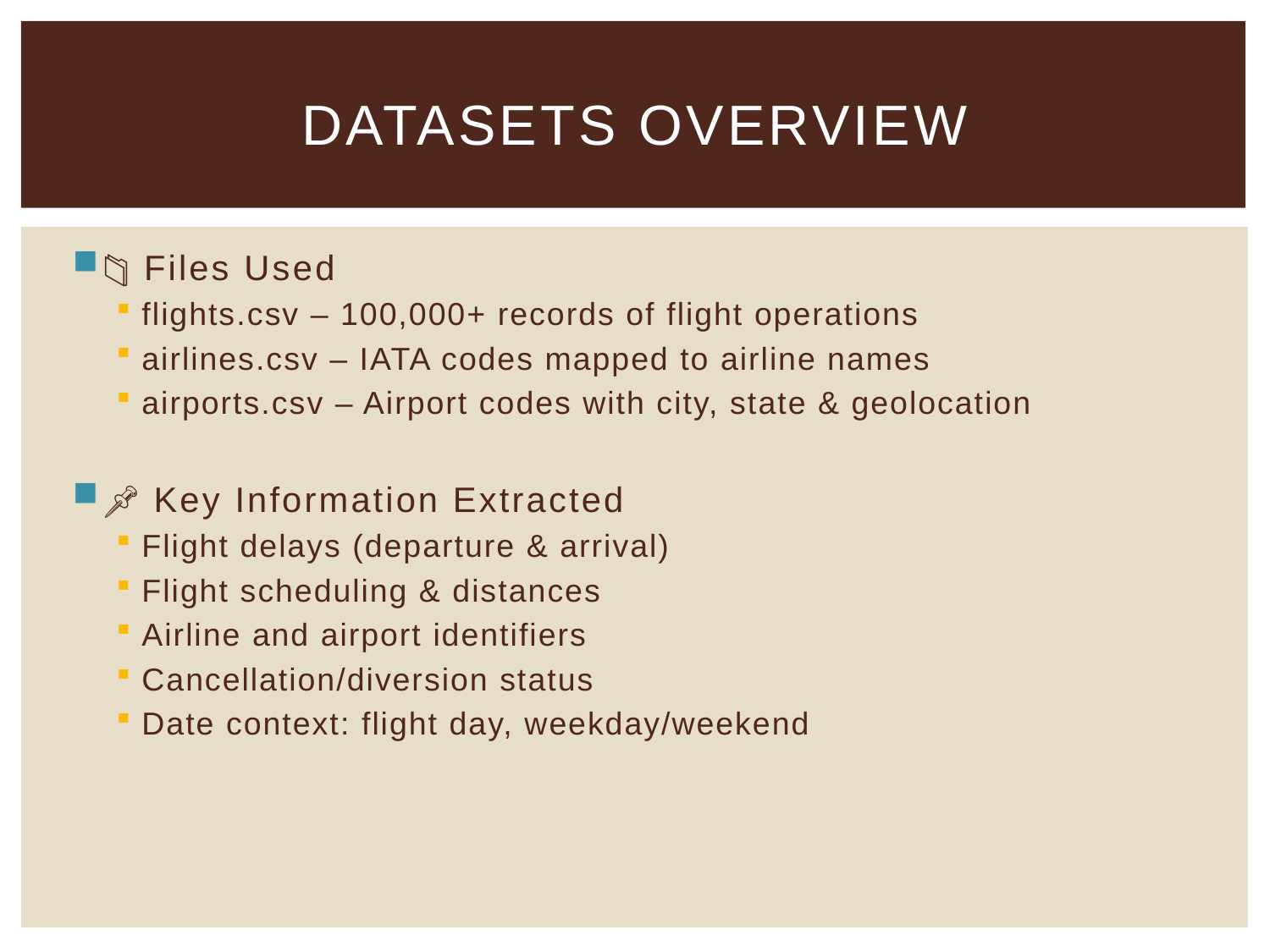

# Datasets Overview
📁 Files Used
flights.csv – 100,000+ records of flight operations
airlines.csv – IATA codes mapped to airline names
airports.csv – Airport codes with city, state & geolocation

📌 Key Information Extracted
Flight delays (departure & arrival)
Flight scheduling & distances
Airline and airport identifiers
Cancellation/diversion status
Date context: flight day, weekday/weekend